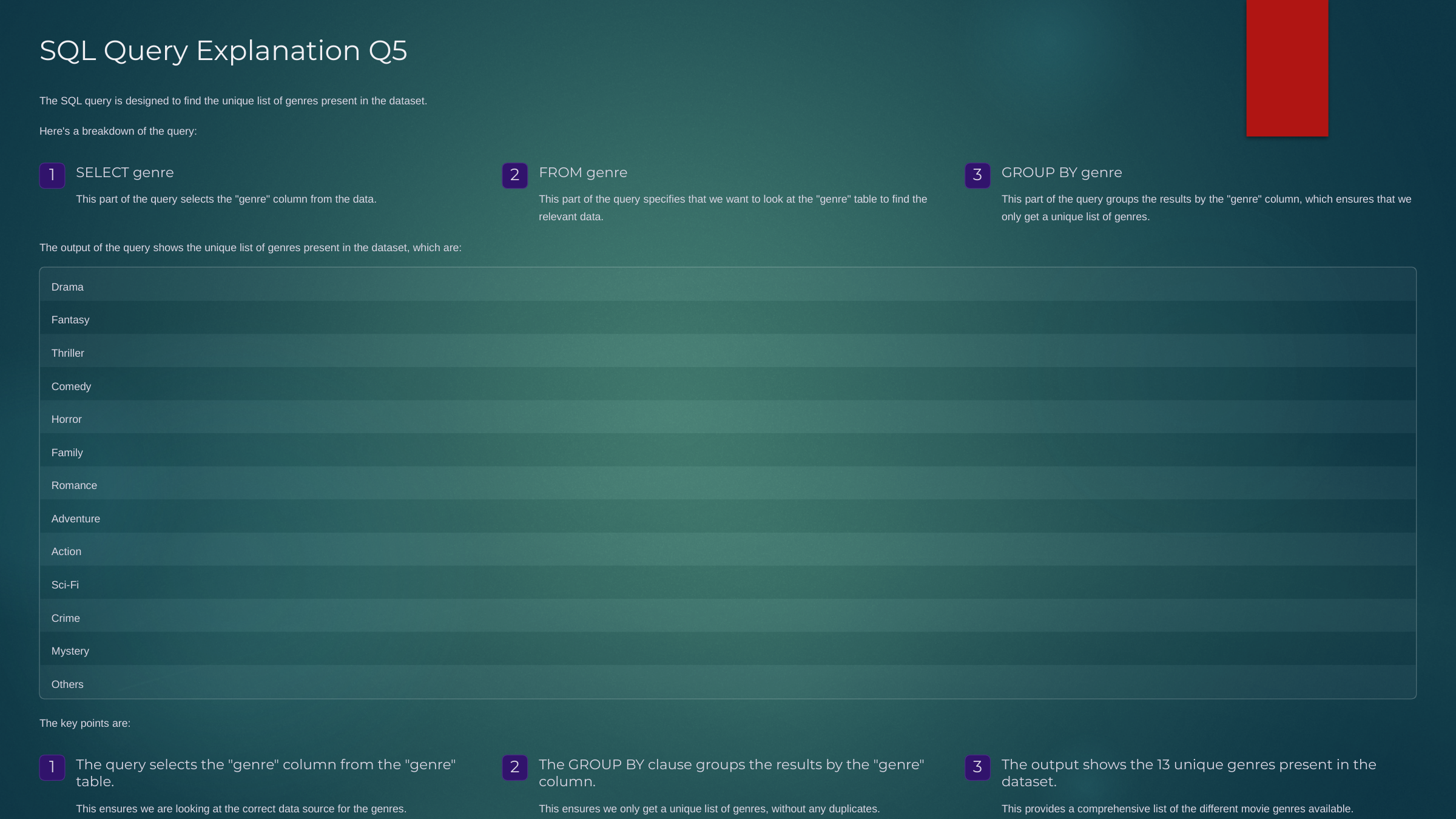

SQL Query Explanation Q5
The SQL query is designed to find the unique list of genres present in the dataset.
Here's a breakdown of the query:

SELECT genre

FROM genre

GROUP BY genre
1
2
3
This part of the query selects the "genre" column from the data.
This part of the query specifies that we want to look at the "genre" table to find the relevant data.
This part of the query groups the results by the "genre" column, which ensures that we only get a unique list of genres.
The output of the query shows the unique list of genres present in the dataset, which are:

Drama

Fantasy

Thriller

Comedy

Horror

Family

Romance

Adventure

Action

Sci-Fi

Crime

Mystery

Others
The key points are:

The query selects the "genre" column from the "genre" table.

The GROUP BY clause groups the results by the "genre" column.

The output shows the 13 unique genres present in the dataset.
1
2
3
This ensures we are looking at the correct data source for the genres.
This ensures we only get a unique list of genres, without any duplicates.
This provides a comprehensive list of the different movie genres available.